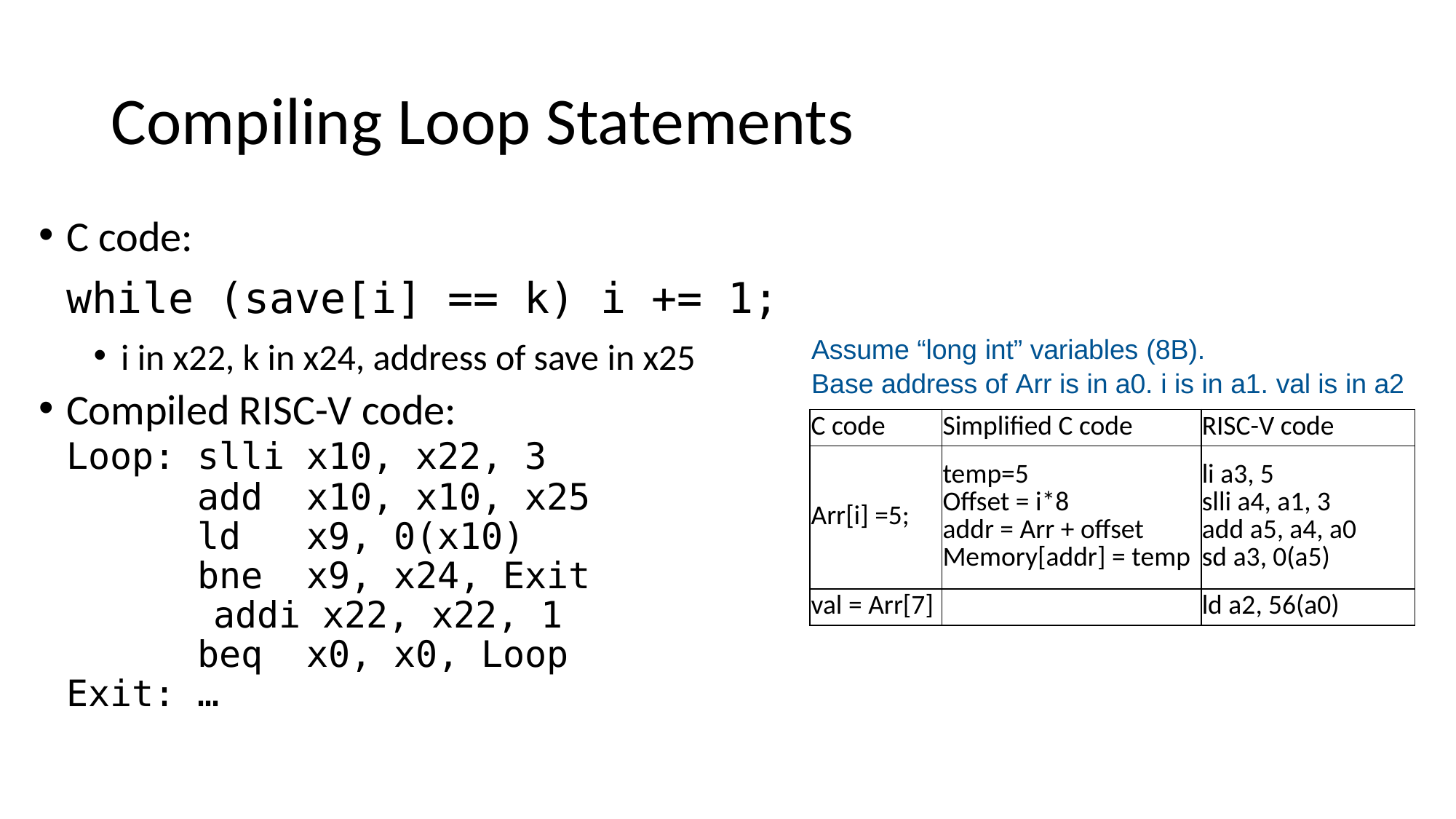

# Compiling Loop Statements
C code:
	while (save[i] == k) i += 1;
i in x22, k in x24, address of save in x25
Compiled RISC-V code:
	Loop: slli x10, x22, 3
      add  x10, x10, x25
      ld   x9, 0(x10)
      bne  x9, x24, Exit
        addi x22, x22, 1
      beq  x0, x0, Loop
Exit: …
Assume “long int” variables (8B).
Base address of Arr is in a0. i is in a1. val is in a2
| C code | Simplified C code | RISC-V code |
| --- | --- | --- |
| Arr[i] =5; | temp=5 Offset = i\*8 addr = Arr + offset Memory[addr] = temp | li a3, 5 slli a4, a1, 3 add a5, a4, a0 sd a3, 0(a5) |
| val = Arr[7] |  | ld a2, 56(a0) |